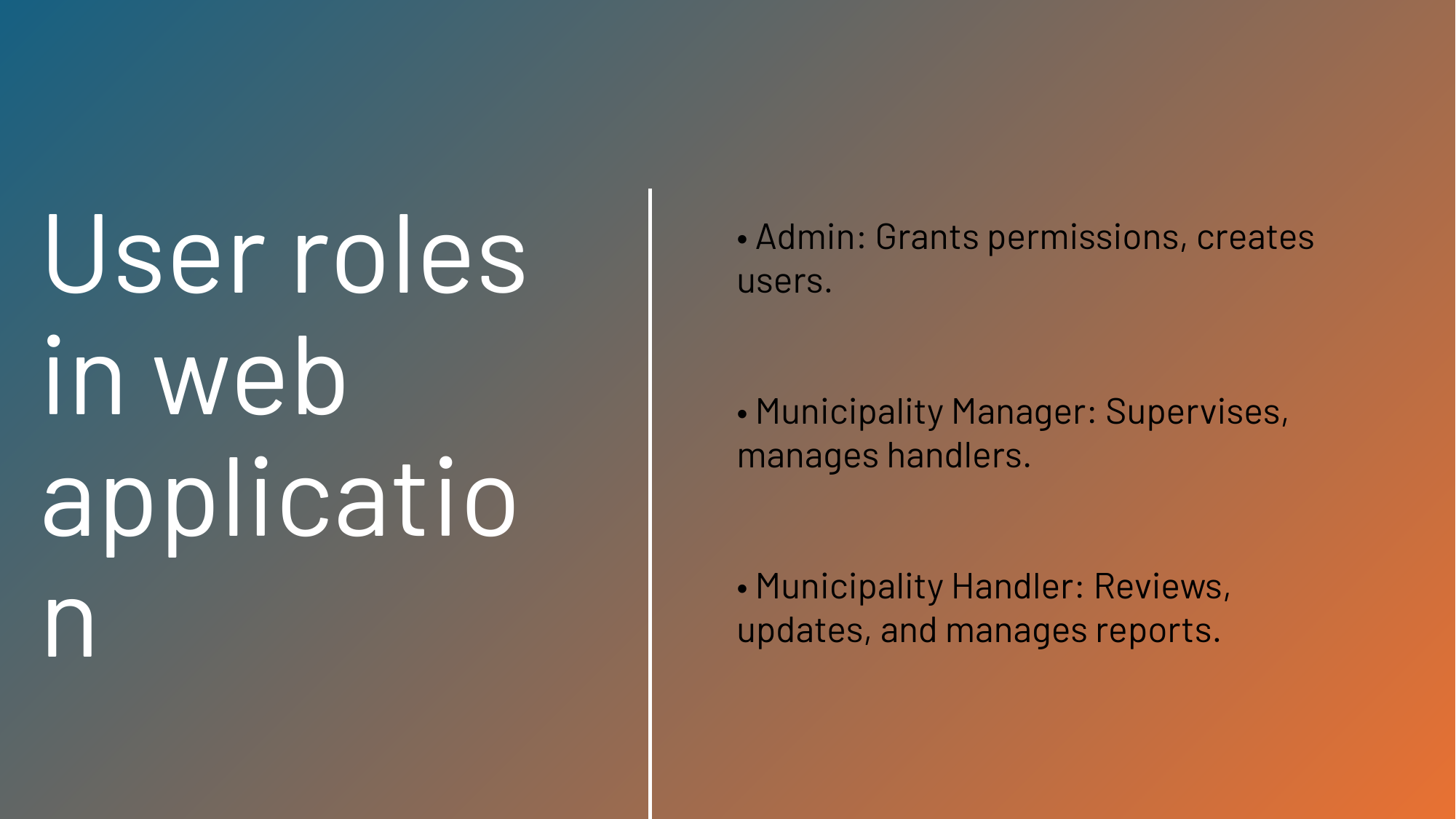

# User roles in web application
• Admin: Grants permissions, creates users.

• Municipality Manager: Supervises, manages handlers.

• Municipality Handler: Reviews, updates, and manages reports.